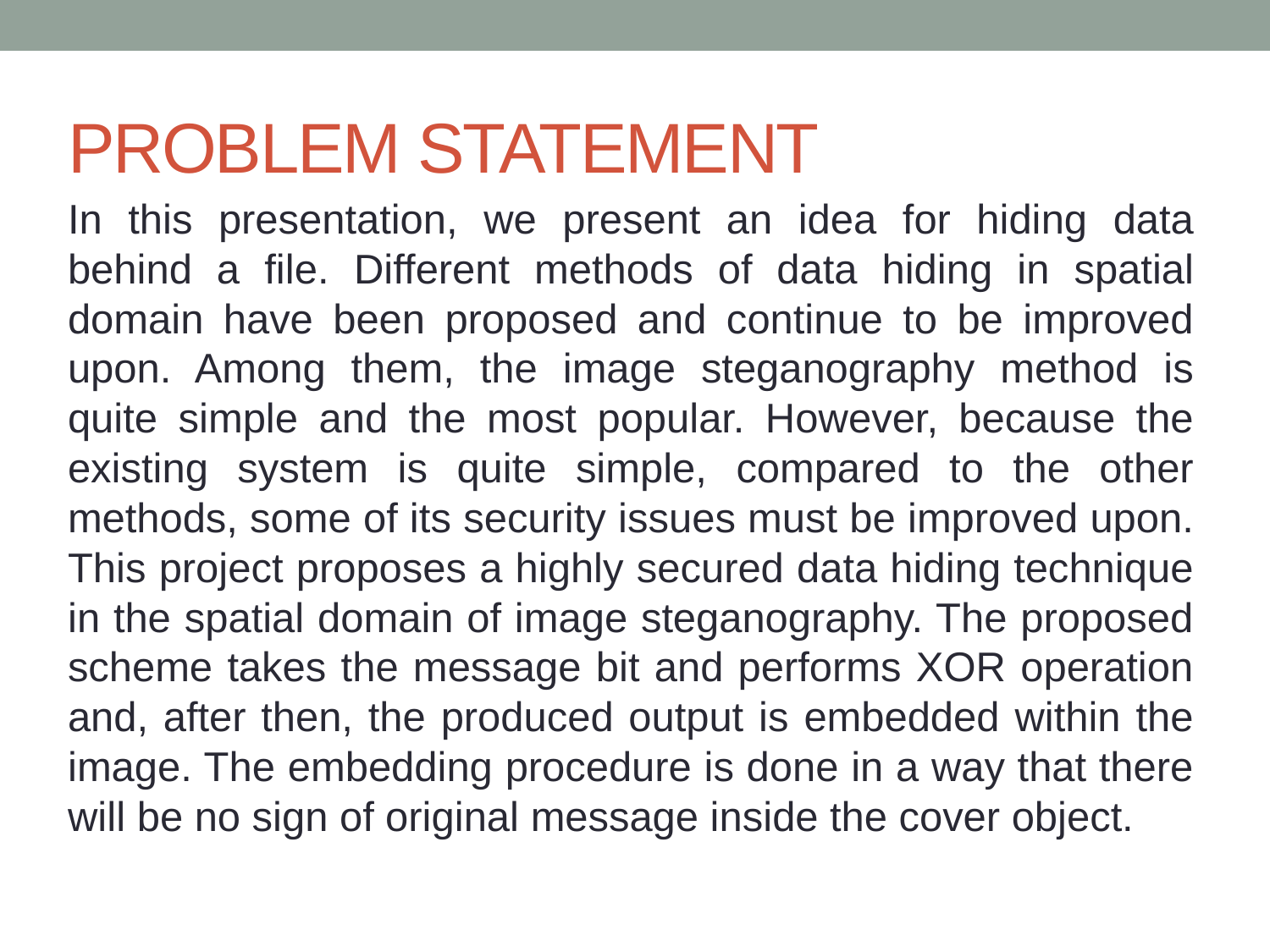

# PROBLEM STATEMENT
In this presentation, we present an idea for hiding data behind a file. Different methods of data hiding in spatial domain have been proposed and continue to be improved upon. Among them, the image steganography method is quite simple and the most popular. However, because the existing system is quite simple, compared to the other methods, some of its security issues must be improved upon. This project proposes a highly secured data hiding technique in the spatial domain of image steganography. The proposed scheme takes the message bit and performs XOR operation and, after then, the produced output is embedded within the image. The embedding procedure is done in a way that there will be no sign of original message inside the cover object.